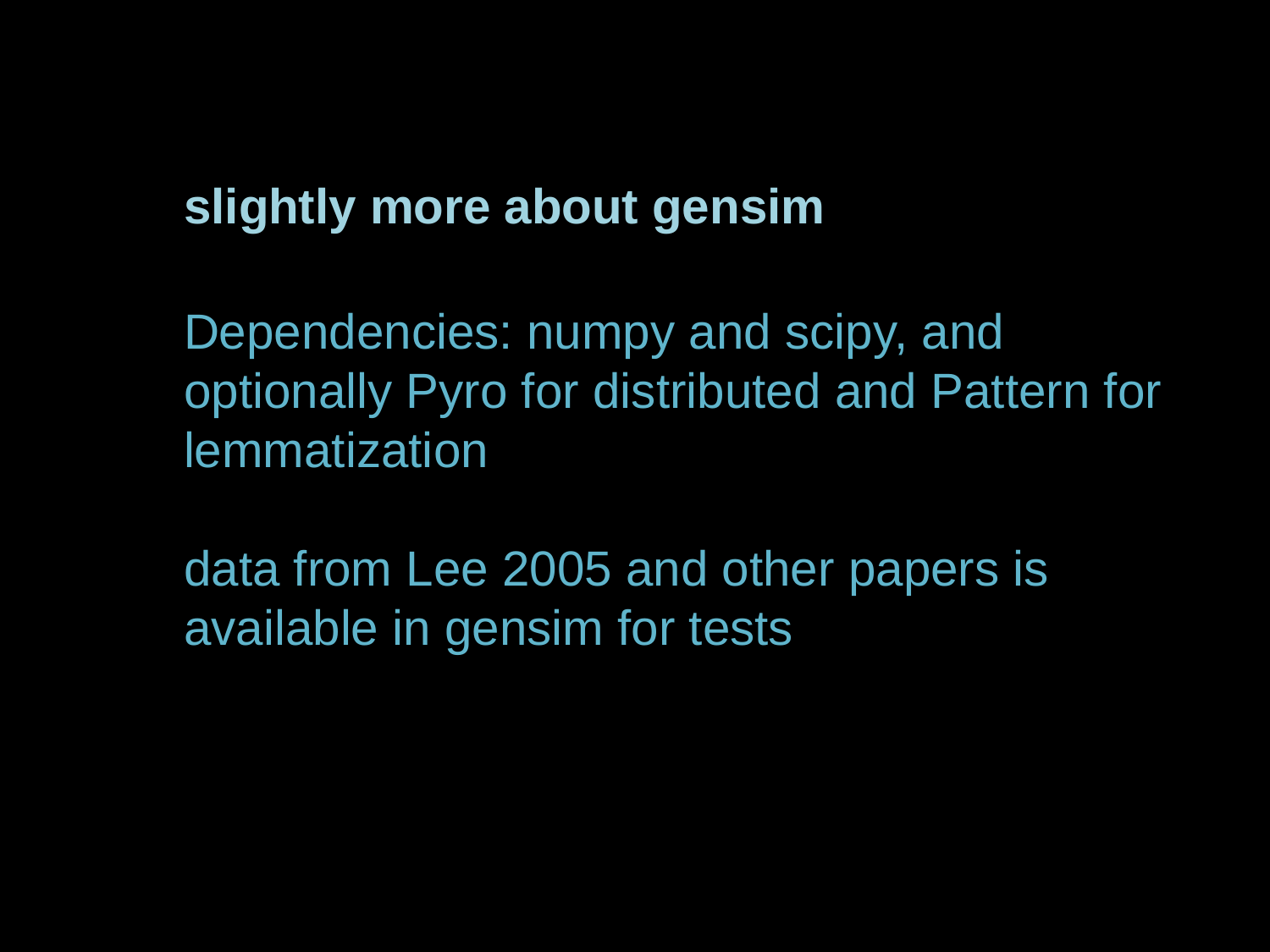

slightly more about gensim
Dependencies: numpy and scipy, and optionally Pyro for distributed and Pattern for lemmatization

data from Lee 2005 and other papers is available in gensim for tests